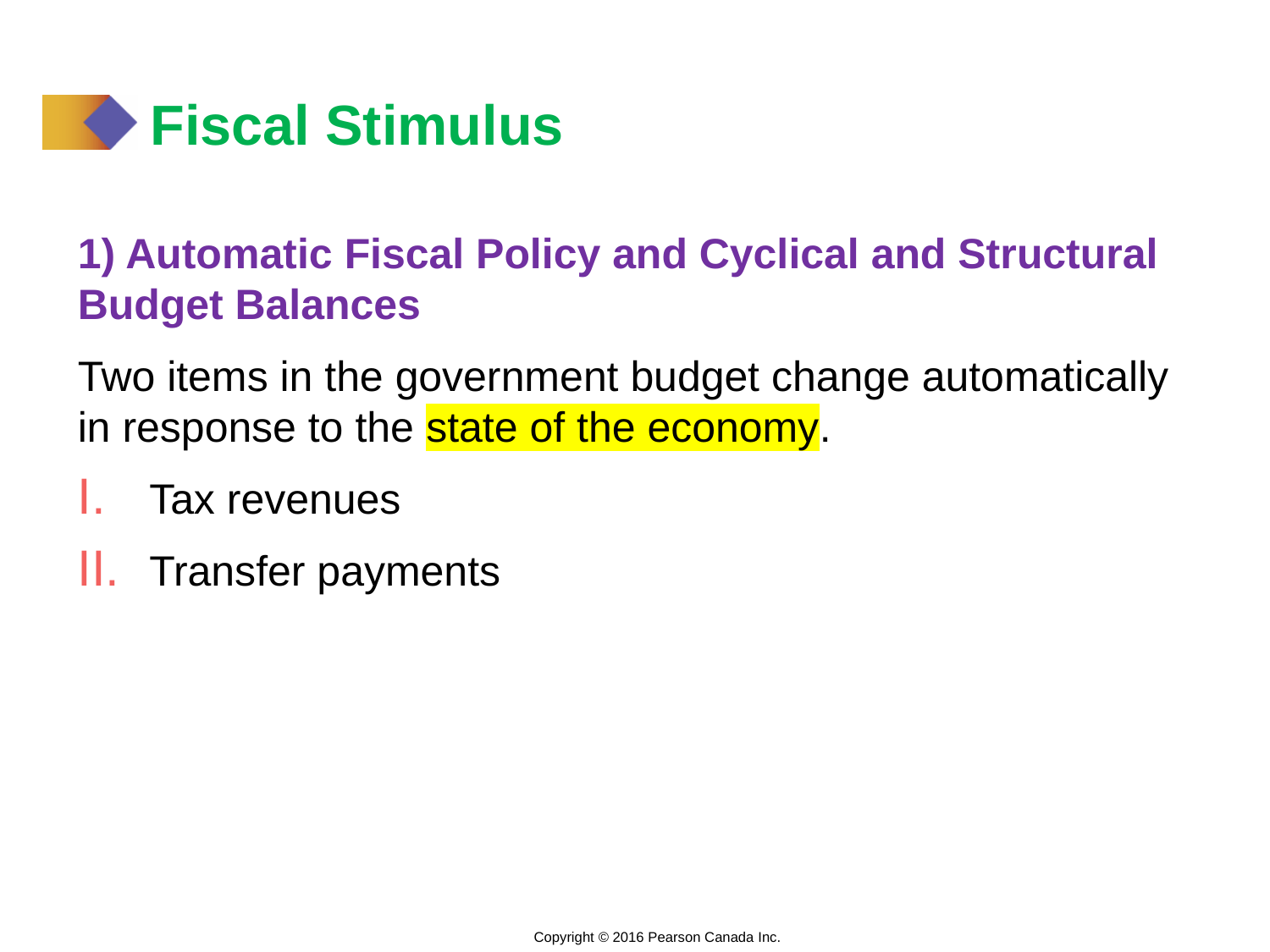

# Fiscal Stimulus
1) Automatic Fiscal Policy and Cyclical and Structural Budget Balances
Two items in the government budget change automatically in response to the state of the economy.
Tax revenues
Transfer payments